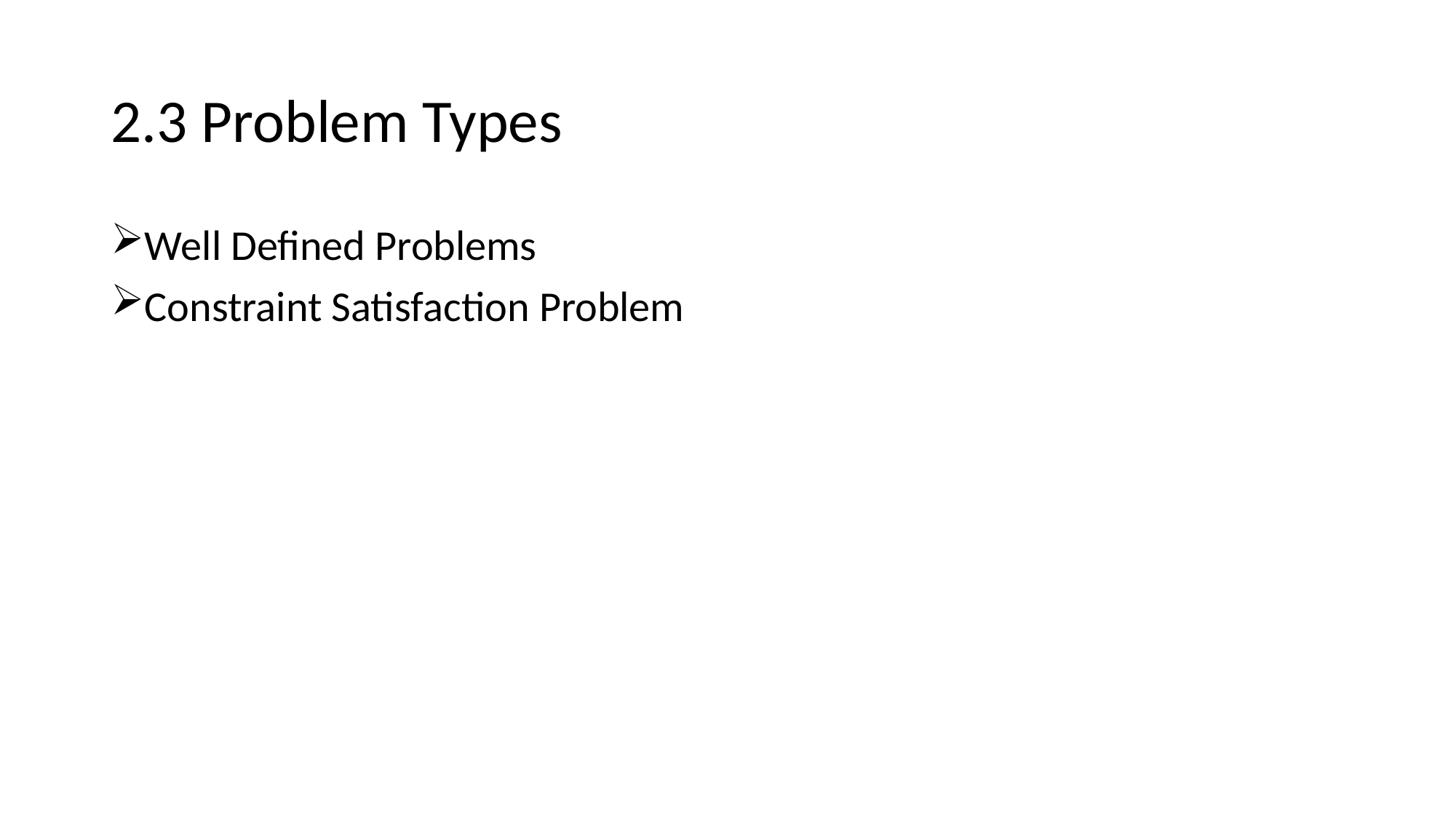

# 2.3 Problem Types
Well Defined Problems
Constraint Satisfaction Problem